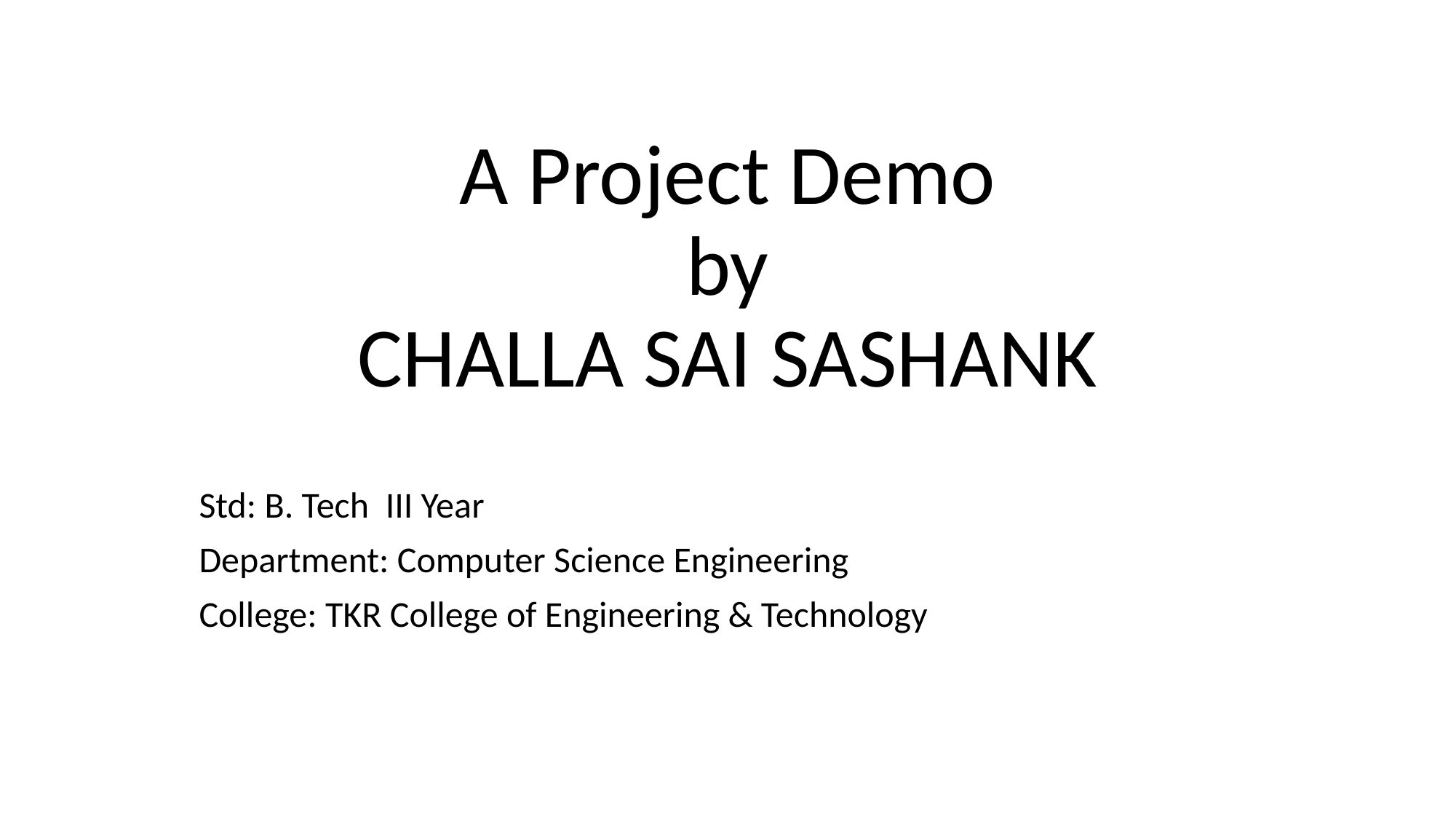

# A Project Demo by CHALLA SAI SASHANK
Std: B. Tech  III Year
Department: Computer Science Engineering
College: TKR College of Engineering & Technology